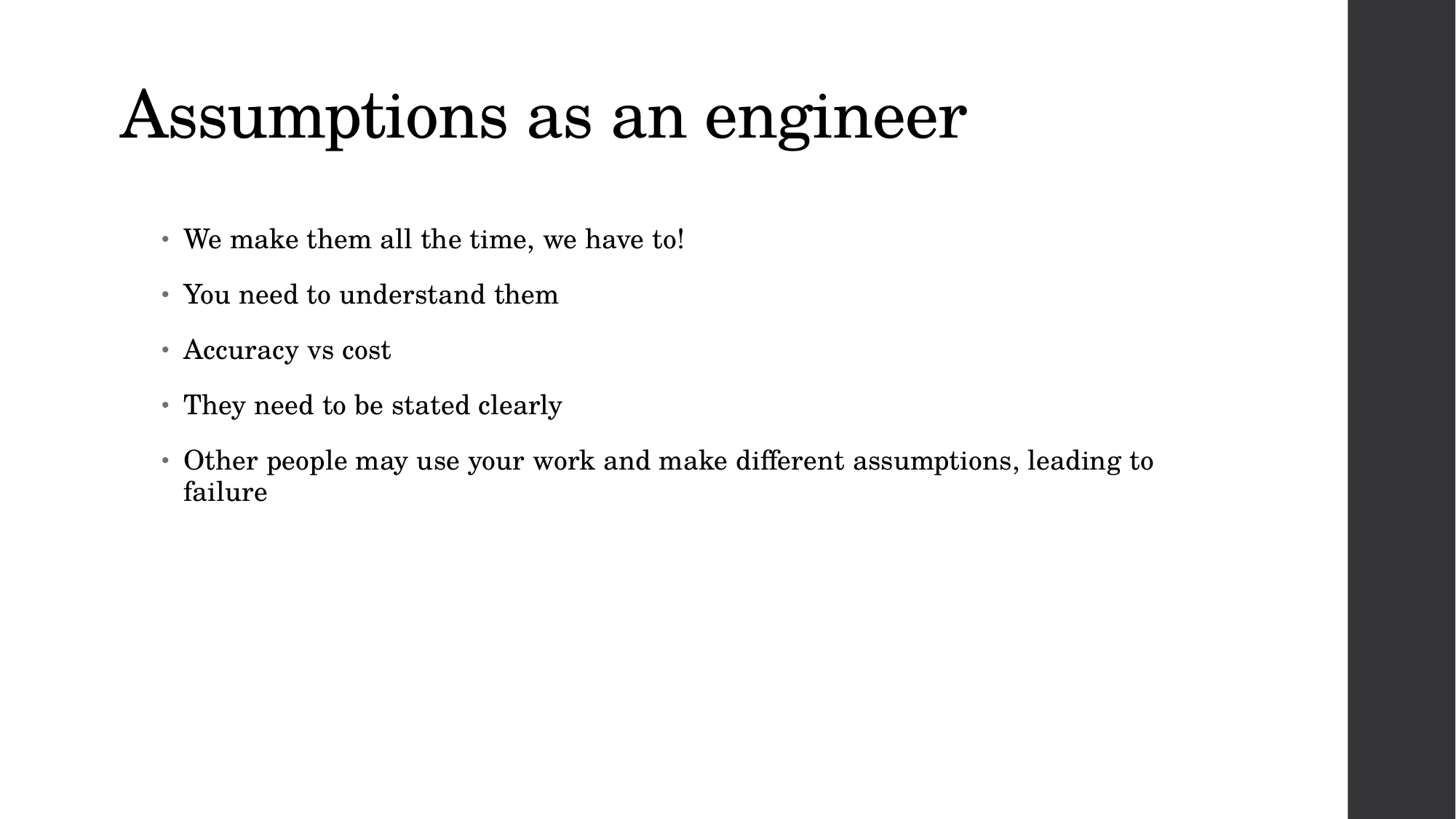

# Assumptions as an engineer
We make them all the time, we have to!
You need to understand them
Accuracy vs cost
They need to be stated clearly
Other people may use your work and make different assumptions, leading to failure